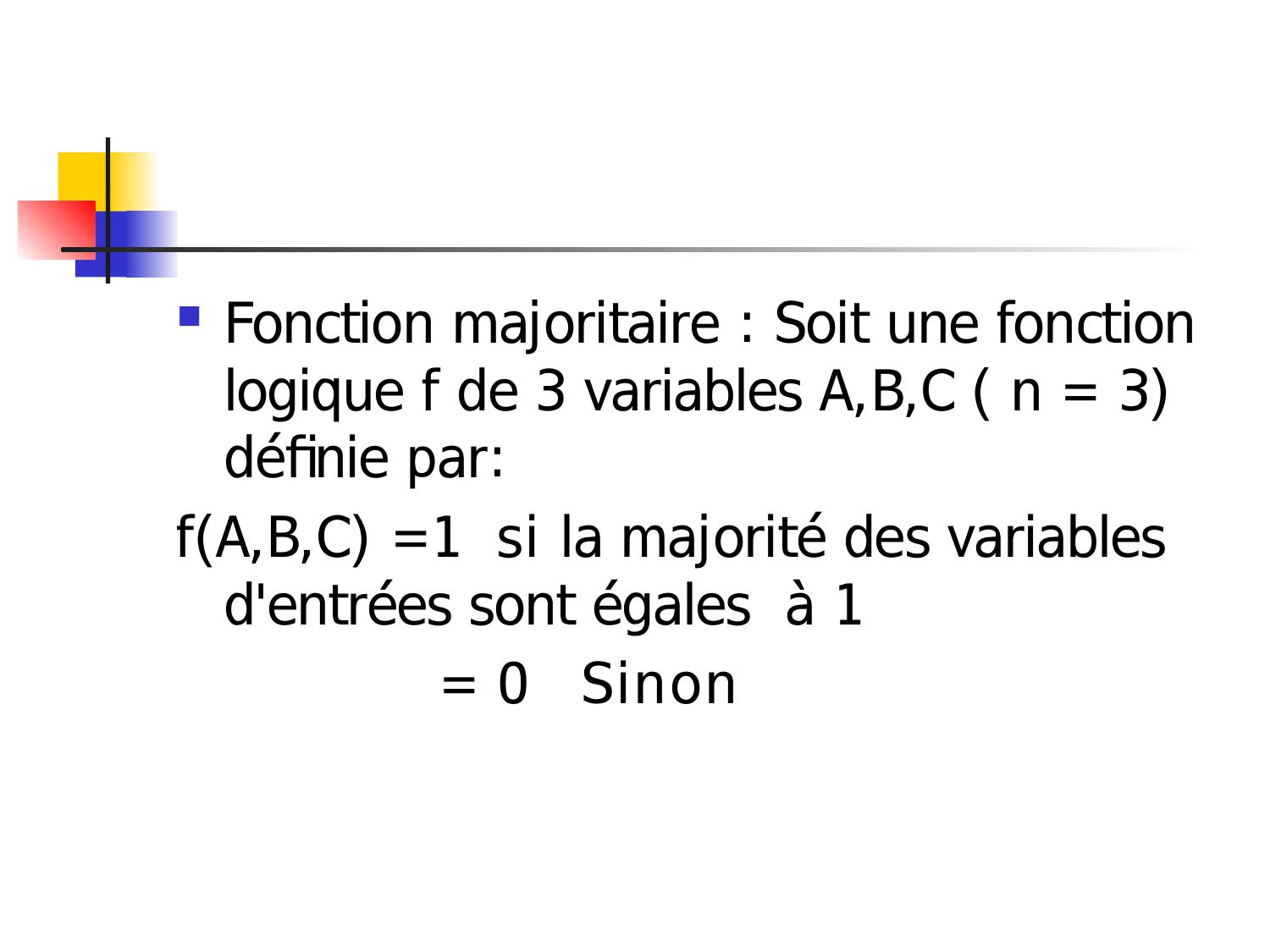

#
Fonction majoritaire : Soit une fonction logique f de 3 variables A,B,C ( n = 3) définie par:
f(A,B,C) =1  si la majorité des variables d'entrées sont égales  à 1
 		     = 0   Sinon